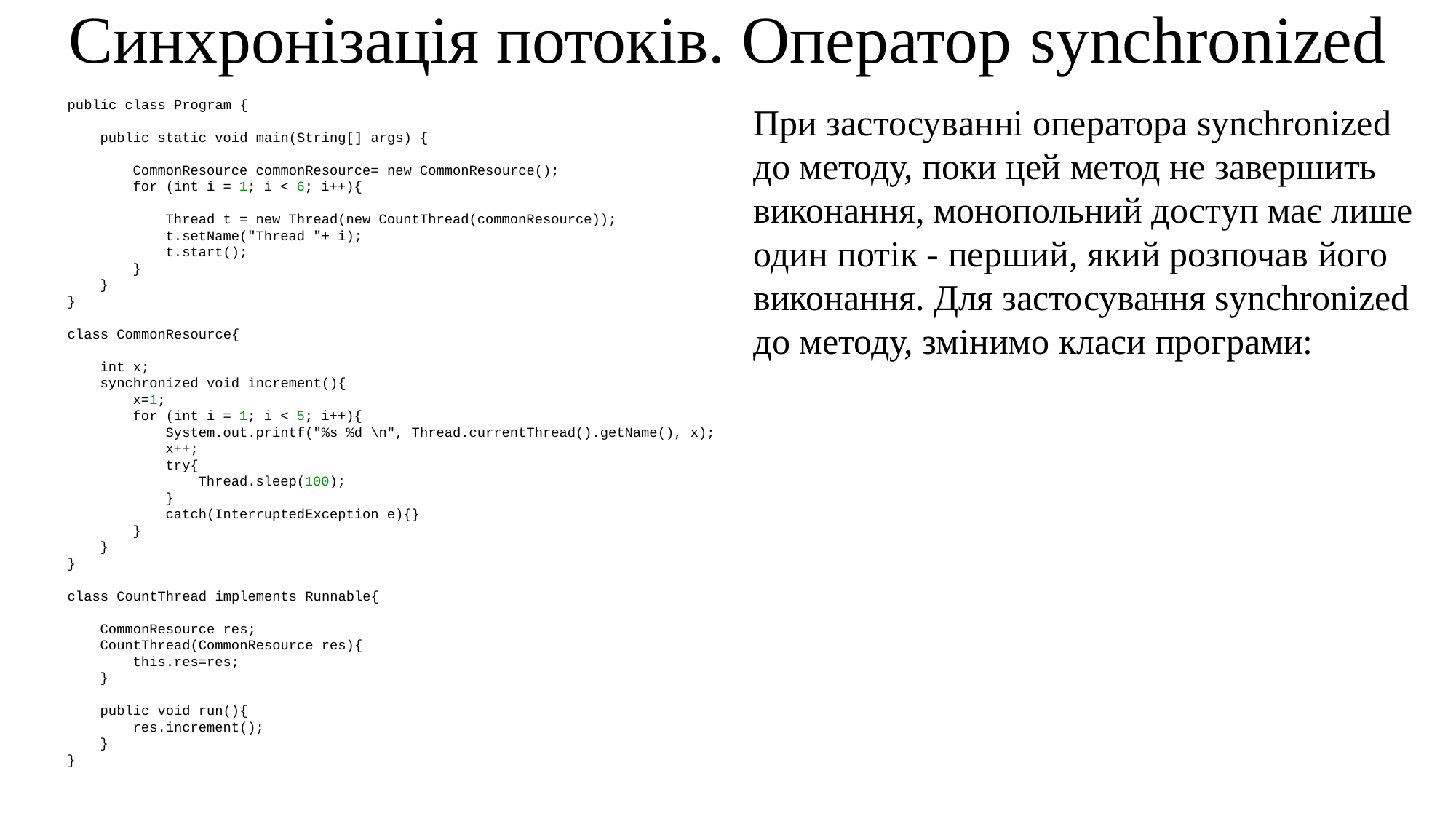

Синхронізація потоків. Оператор synchronized
public class Program {

    public static void main(String[] args) {

        CommonResource commonResource= new CommonResource();
        for (int i = 1; i < 6; i++){

            Thread t = new Thread(new CountThread(commonResource));
            t.setName("Thread "+ i);
            t.start();
        }
    }
}

class CommonResource{

    int x;
    synchronized void increment(){
        x=1;
        for (int i = 1; i < 5; i++){
            System.out.printf("%s %d \n", Thread.currentThread().getName(), x);
            x++;
            try{
                Thread.sleep(100);
            }
            catch(InterruptedException e){}
        }
    }
}

class CountThread implements Runnable{

    CommonResource res;
    CountThread(CommonResource res){
        this.res=res;
    }

    public void run(){
        res.increment();
    }
}
При застосуванні оператора synchronized до методу, поки цей метод не завершить виконання, монопольний доступ має лише один потік - перший, який розпочав його виконання. Для застосування synchronized до методу, змінимо класи програми: